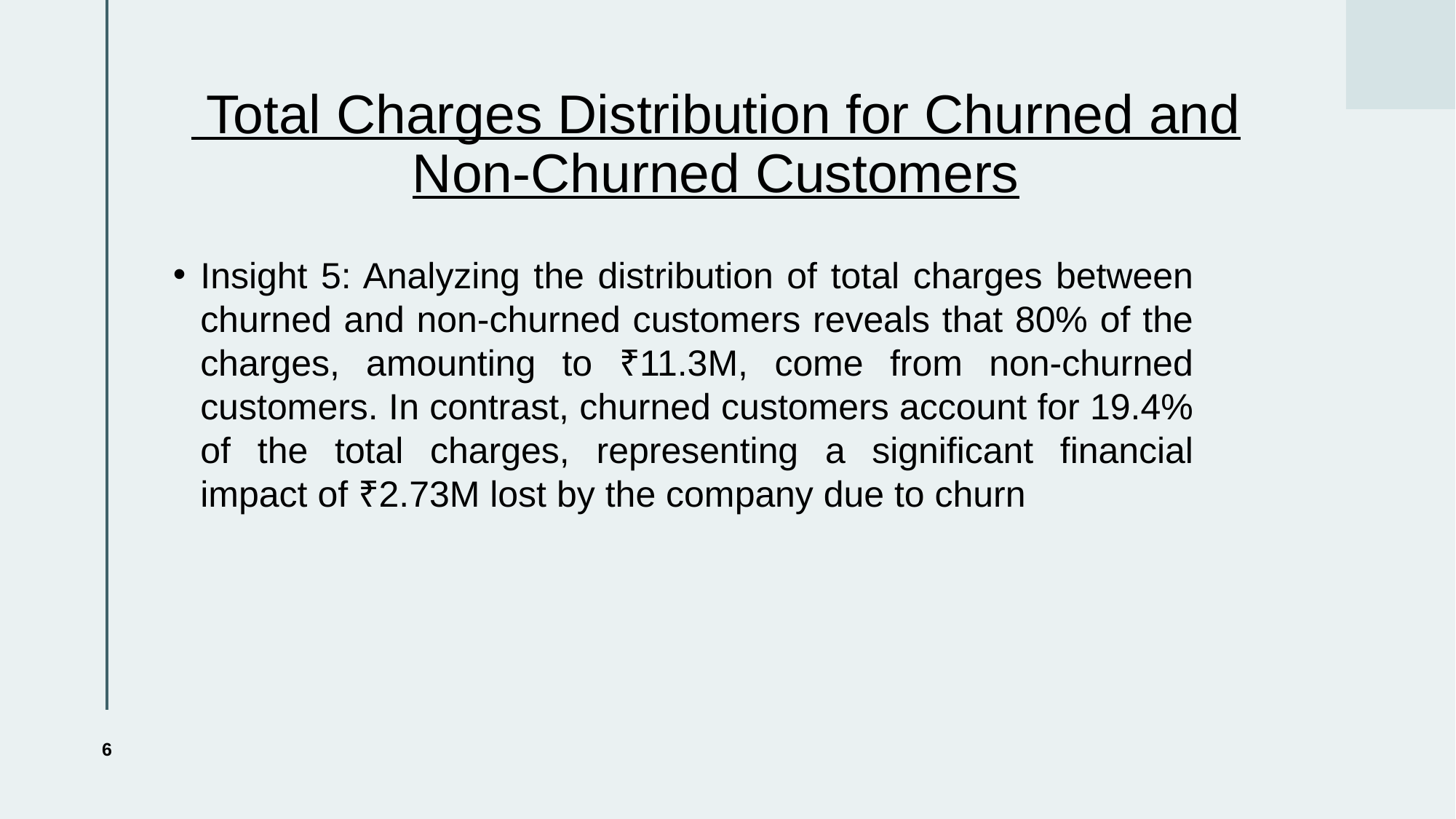

# Total Charges Distribution for Churned and Non-Churned Customers
Insight 5: Analyzing the distribution of total charges between churned and non-churned customers reveals that 80% of the charges, amounting to ₹11.3M, come from non-churned customers. In contrast, churned customers account for 19.4% of the total charges, representing a significant financial impact of ₹2.73M lost by the company due to churn
6